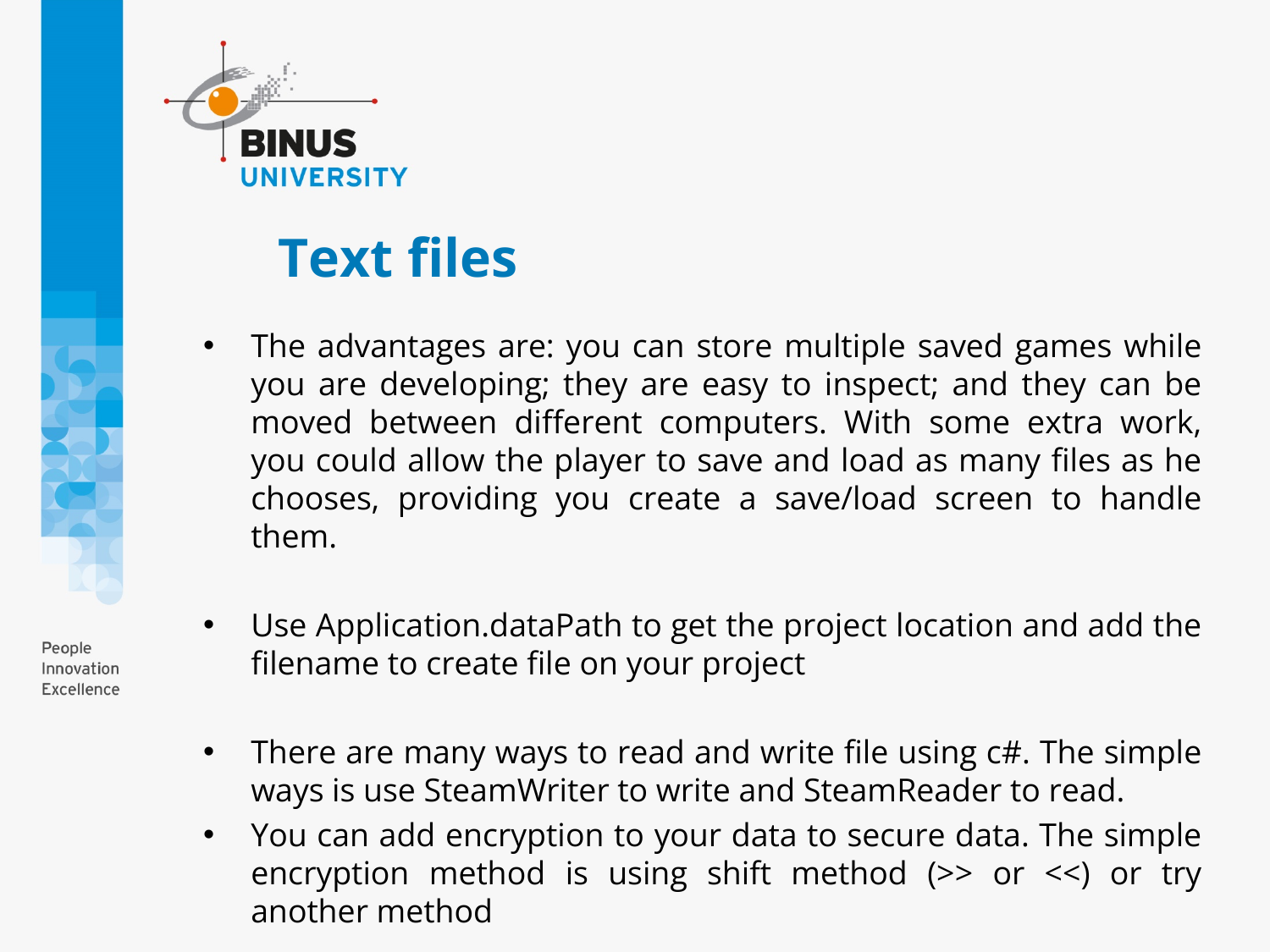

# Text files
The advantages are: you can store multiple saved games while you are developing; they are easy to inspect; and they can be moved between different computers. With some extra work, you could allow the player to save and load as many files as he chooses, providing you create a save/load screen to handle them.

Use Application.dataPath to get the project location and add the filename to create file on your project

There are many ways to read and write file using c#. The simple ways is use SteamWriter to write and SteamReader to read.
You can add encryption to your data to secure data. The simple encryption method is using shift method (>> or <<) or try another method